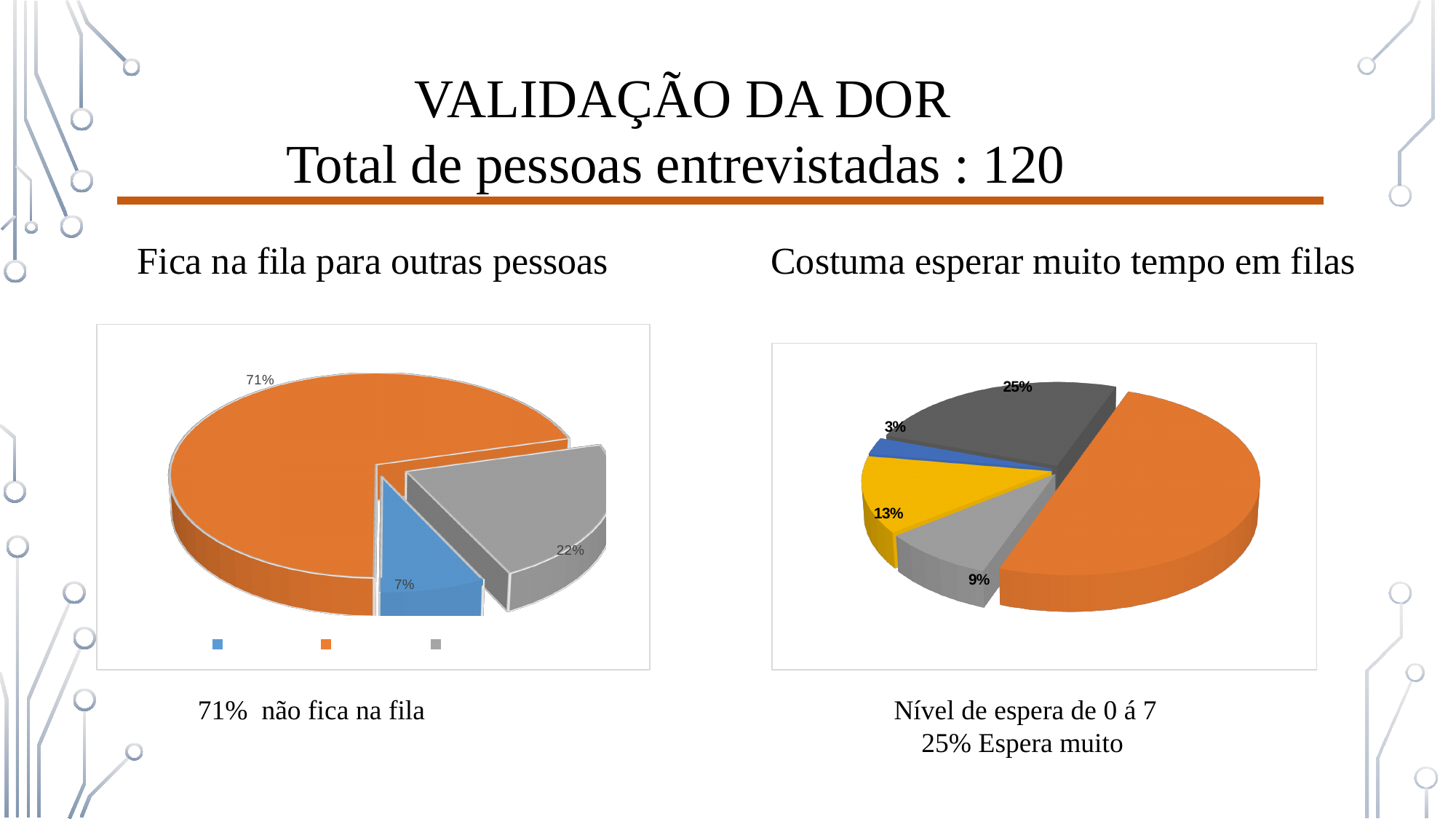

VALIDAÇÃO DA DOR
Total de pessoas entrevistadas : 120
Fica na fila para outras pessoas
Costuma esperar muito tempo em filas

[unsupported chart]

[unsupported chart]

71%  não fica na fila
Nível de espera de 0 á 7
    25% Espera muito